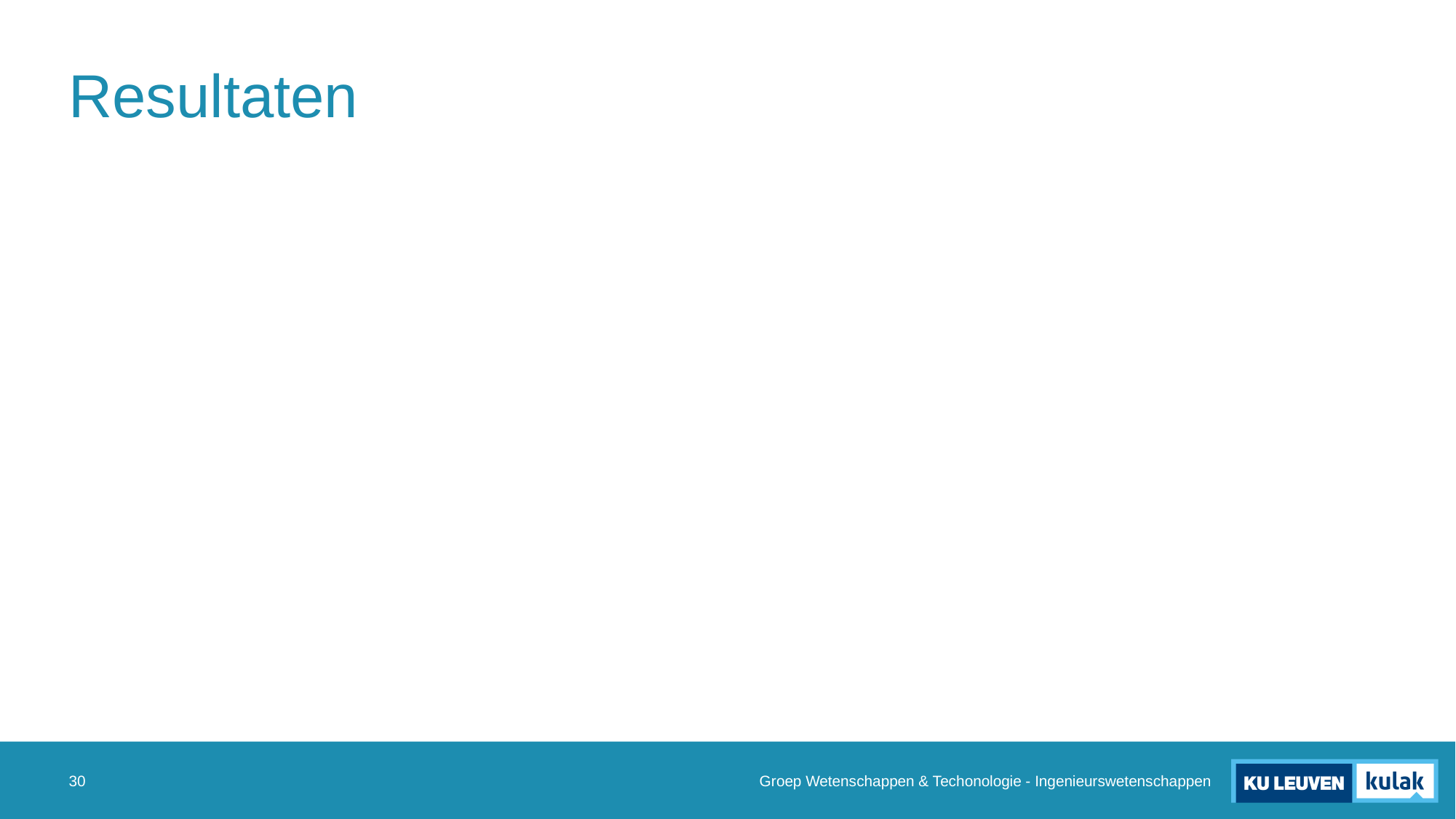

# Resultaten

Groep Wetenschappen & Techonologie - Ingenieurswetenschappen
30